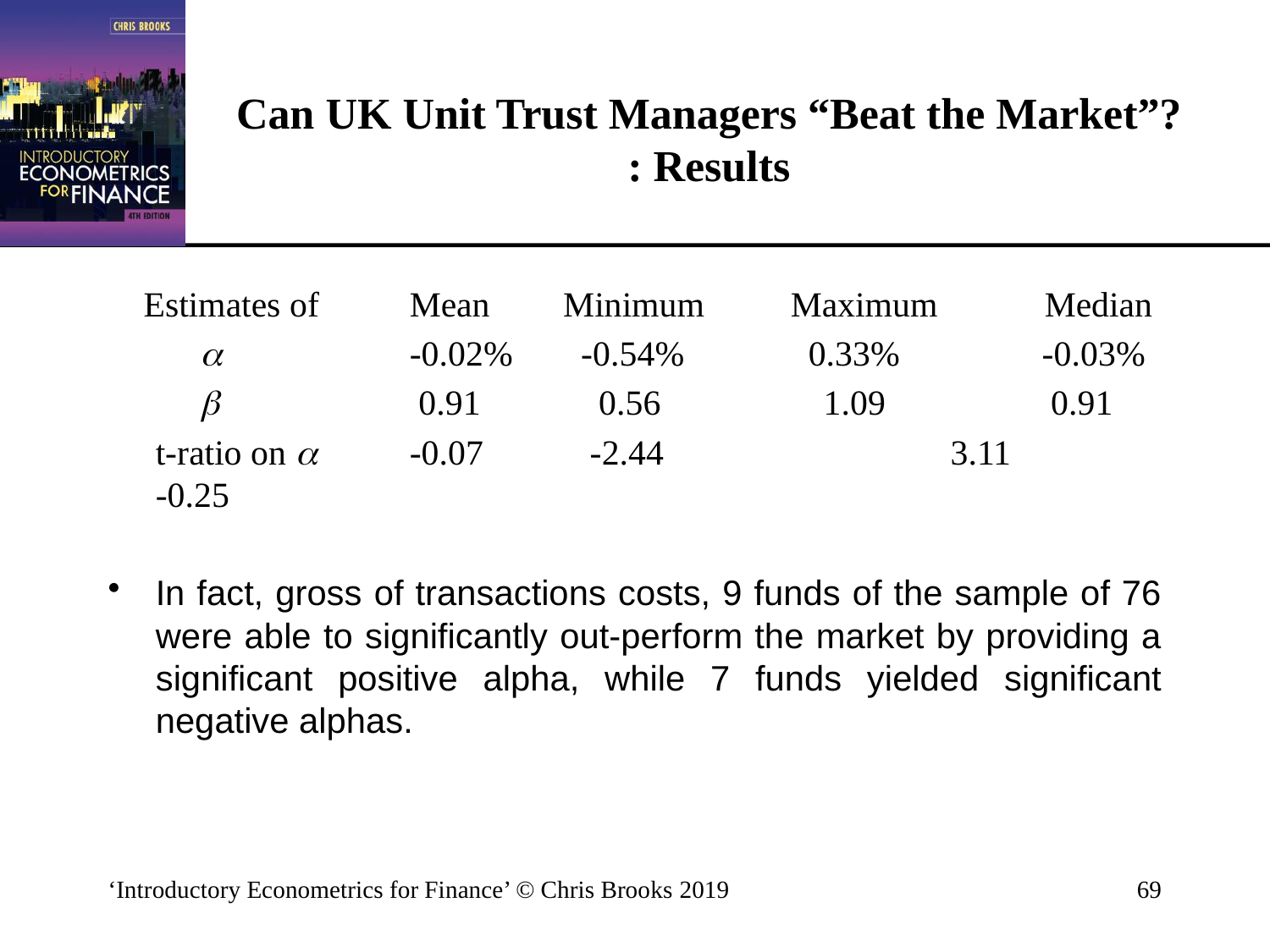

# Can UK Unit Trust Managers “Beat the Market”? : Results
    Estimates of	Mean	   Minimum	Maximum	Median
	     α		-0.02%	     -0.54%	  0.33%	              -0.03%
	     β		 0.91	       0.56	                  1.09	               0.91
	t-ratio on α	-0.07	      -2.44	                  3.11	              -0.25

In fact, gross of transactions costs, 9 funds of the sample of 76 were able to significantly out-perform the market by providing a significant positive alpha, while 7 funds yielded significant negative alphas.

‘Introductory Econometrics for Finance’ © Chris Brooks 2019
69